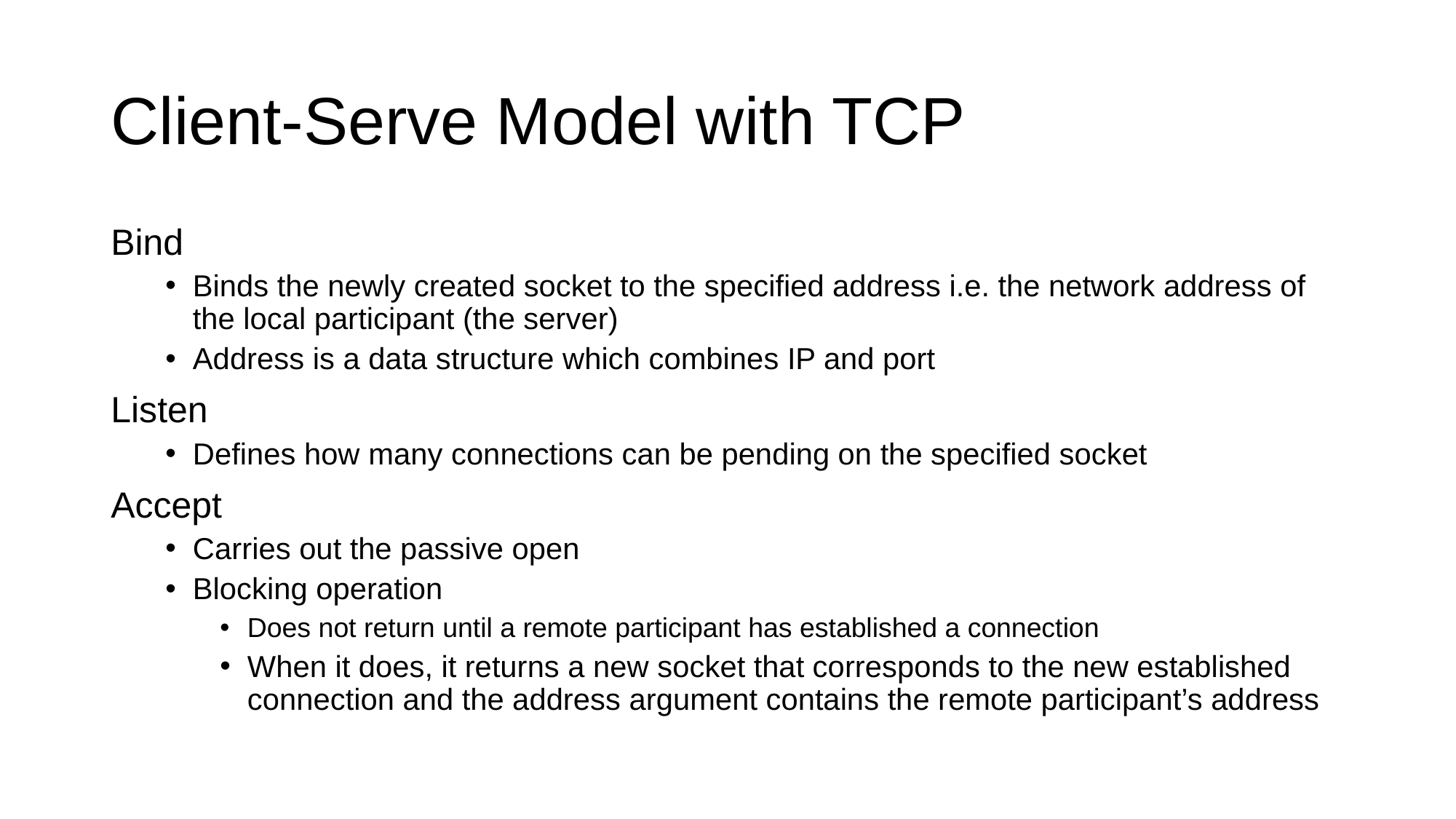

# Client-Serve Model with TCP
Bind
Binds the newly created socket to the specified address i.e. the network address of the local participant (the server)
Address is a data structure which combines IP and port
Listen
Defines how many connections can be pending on the specified socket
Accept
Carries out the passive open
Blocking operation
Does not return until a remote participant has established a connection
When it does, it returns a new socket that corresponds to the new established connection and the address argument contains the remote participant’s address